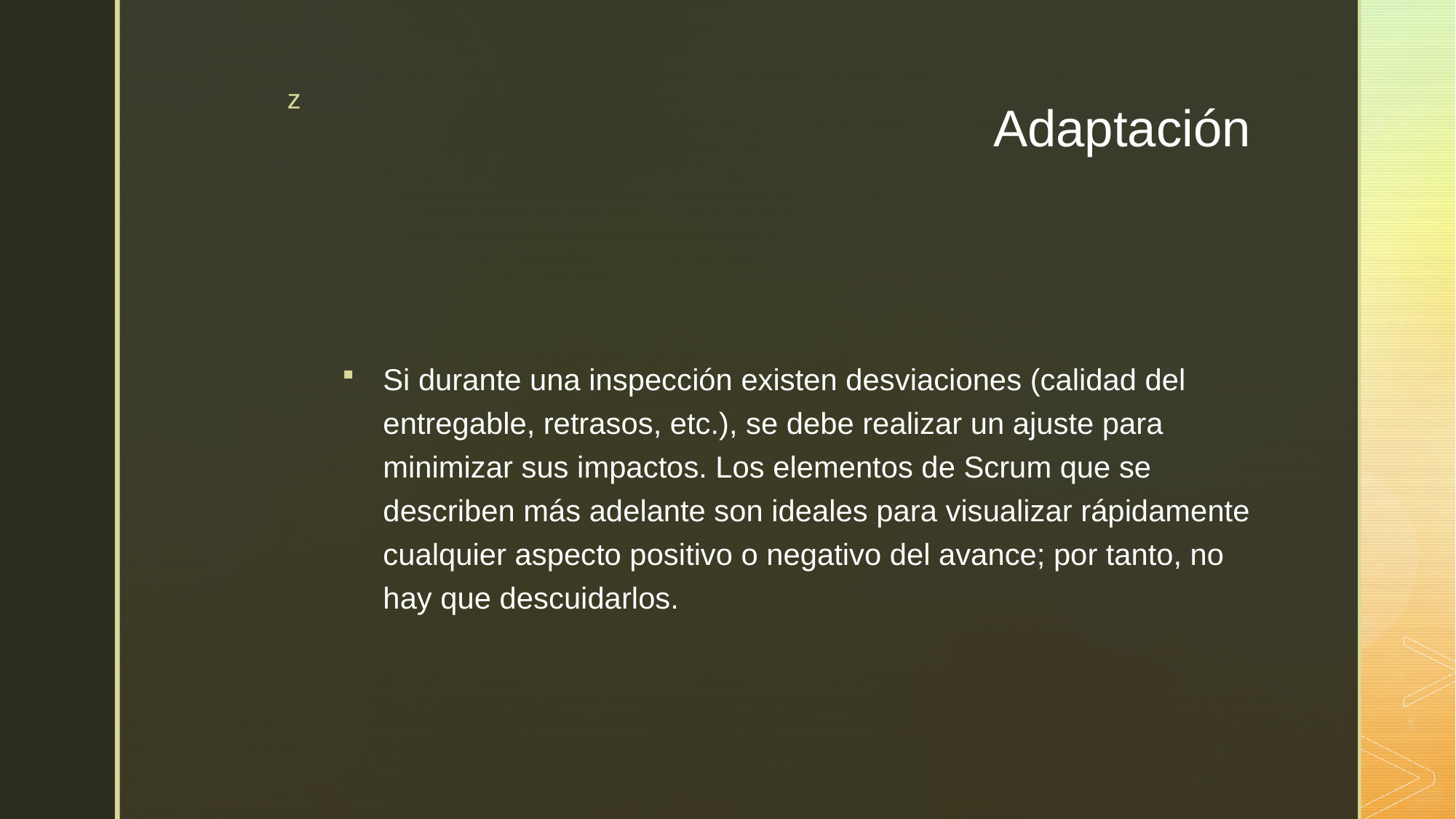

# Adaptación
Si durante una inspección existen desviaciones (calidad del entregable, retrasos, etc.), se debe realizar un ajuste para minimizar sus impactos. Los elementos de Scrum que se describen más adelante son ideales para visualizar rápidamente cualquier aspecto positivo o negativo del avance; por tanto, no hay que descuidarlos.